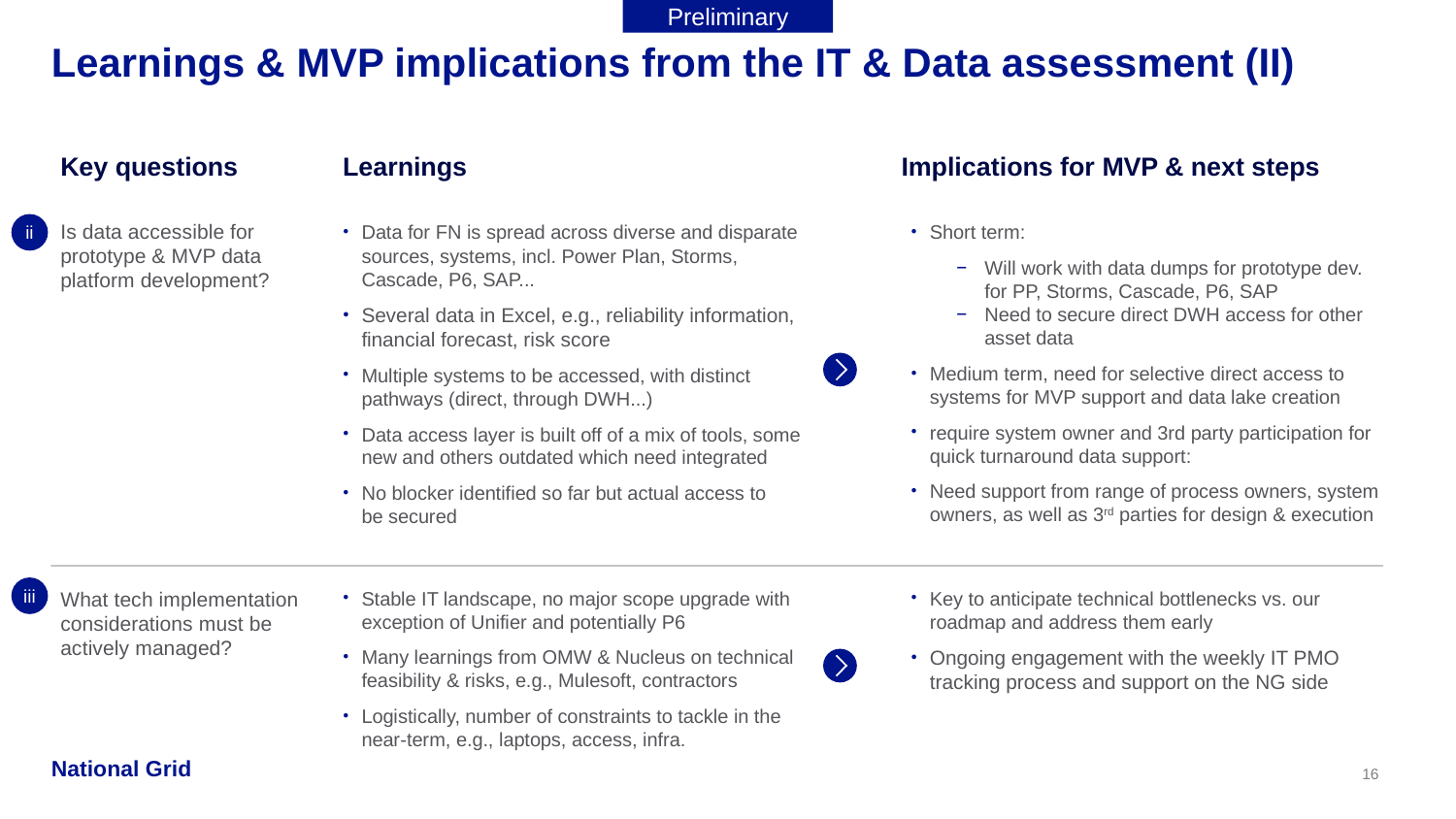

Preliminary
# Learnings & MVP implications from the IT & Data assessment (II)
Key questions
Learnings
Implications for MVP & next steps
ii
Is data accessible for prototype & MVP data platform development?

Data for FN is spread across diverse and disparate sources, systems, incl. Power Plan, Storms, Cascade, P6, SAP...
Several data in Excel, e.g., reliability information, financial forecast, risk score
Multiple systems to be accessed, with distinct pathways (direct, through DWH...)
Data access layer is built off of a mix of tools, some new and others outdated which need integrated
No blocker identified so far but actual access to
be secured

Short term:
Will work with data dumps for prototype dev. for PP, Storms, Cascade, P6, SAP
Need to secure direct DWH access for other asset data
Medium term, need for selective direct access to systems for MVP support and data lake creation
require system owner and 3rd party participation for quick turnaround data support:
Need support from range of process owners, system owners, as well as 3rd parties for design & execution

iii
What tech implementation considerations must be actively managed?
Stable IT landscape, no major scope upgrade with exception of Unifier and potentially P6
Many learnings from OMW & Nucleus on technical feasibility & risks, e.g., Mulesoft, contractors
Logistically, number of constraints to tackle in the near-term, e.g., laptops, access, infra.

Key to anticipate technical bottlenecks vs. our roadmap and address them early
Ongoing engagement with the weekly IT PMO tracking process and support on the NG side